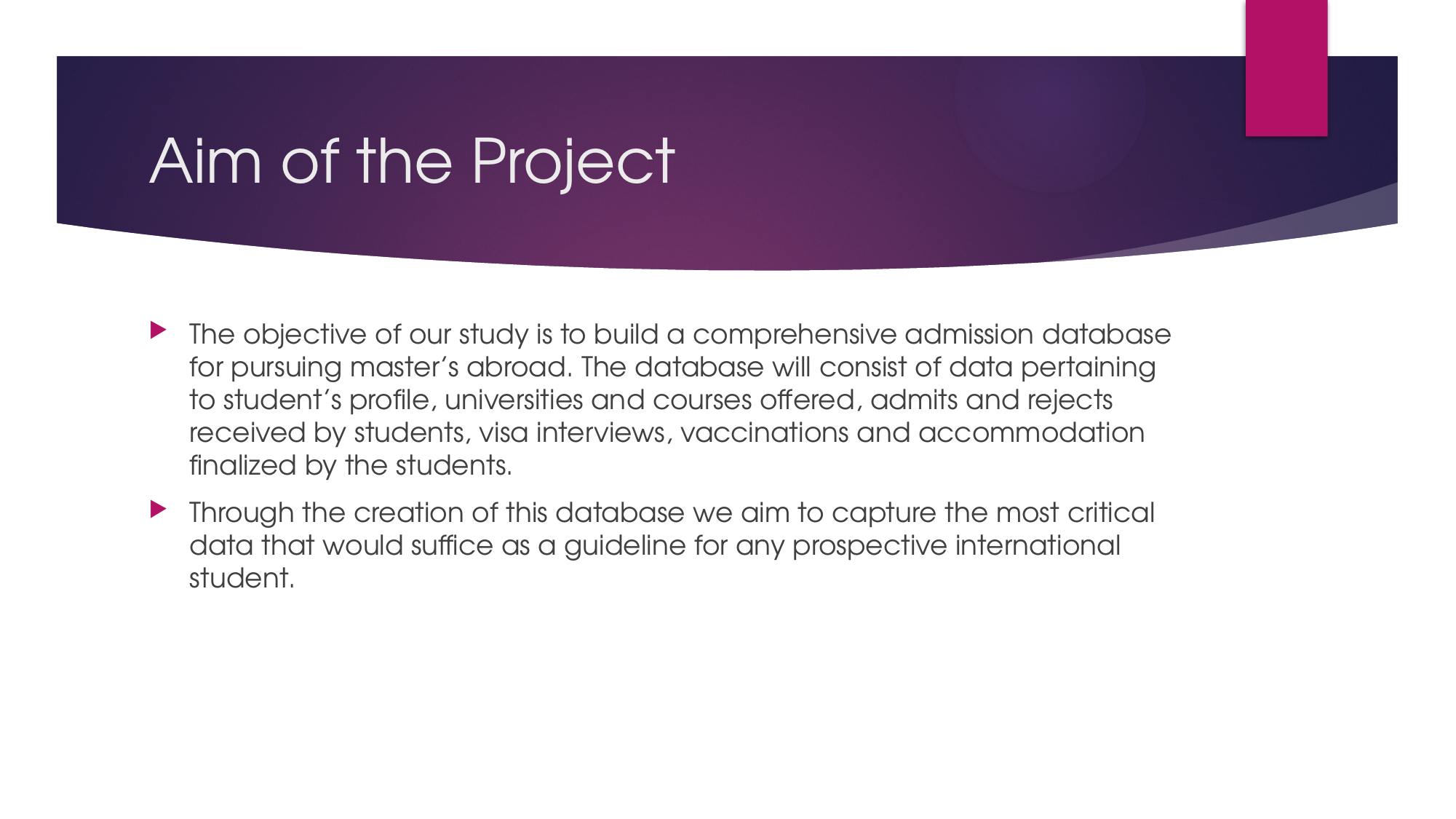

# Aim of the Project
The objective of our study is to build a comprehensive admission database for pursuing master’s abroad. The database will consist of data pertaining to student’s profile, universities and courses offered, admits and rejects received by students, visa interviews, vaccinations and accommodation finalized by the students.
Through the creation of this database we aim to capture the most critical data that would suffice as a guideline for any prospective international student.